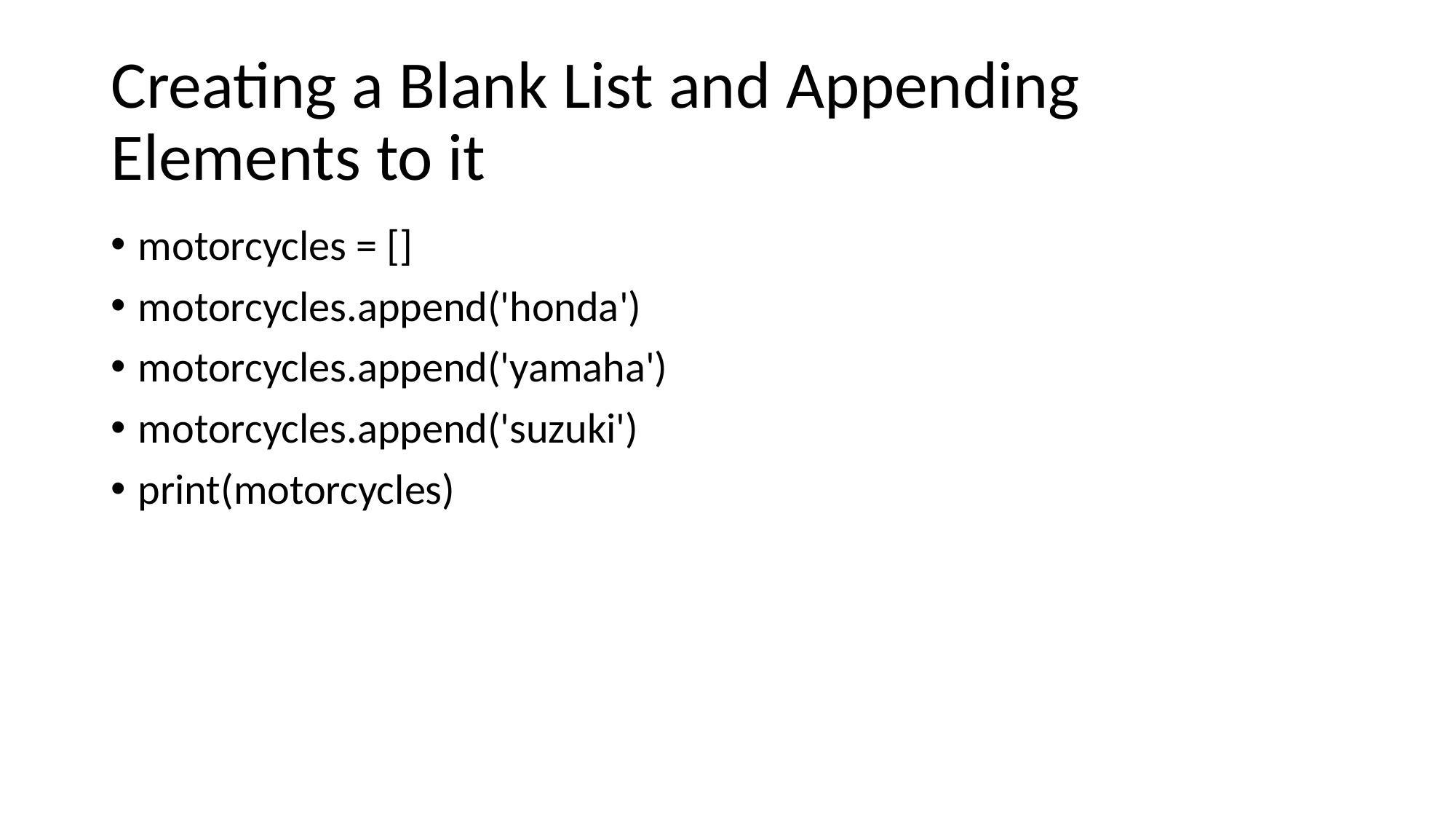

# Creating a Blank List and Appending Elements to it
motorcycles = []
motorcycles.append('honda')
motorcycles.append('yamaha')
motorcycles.append('suzuki')
print(motorcycles)